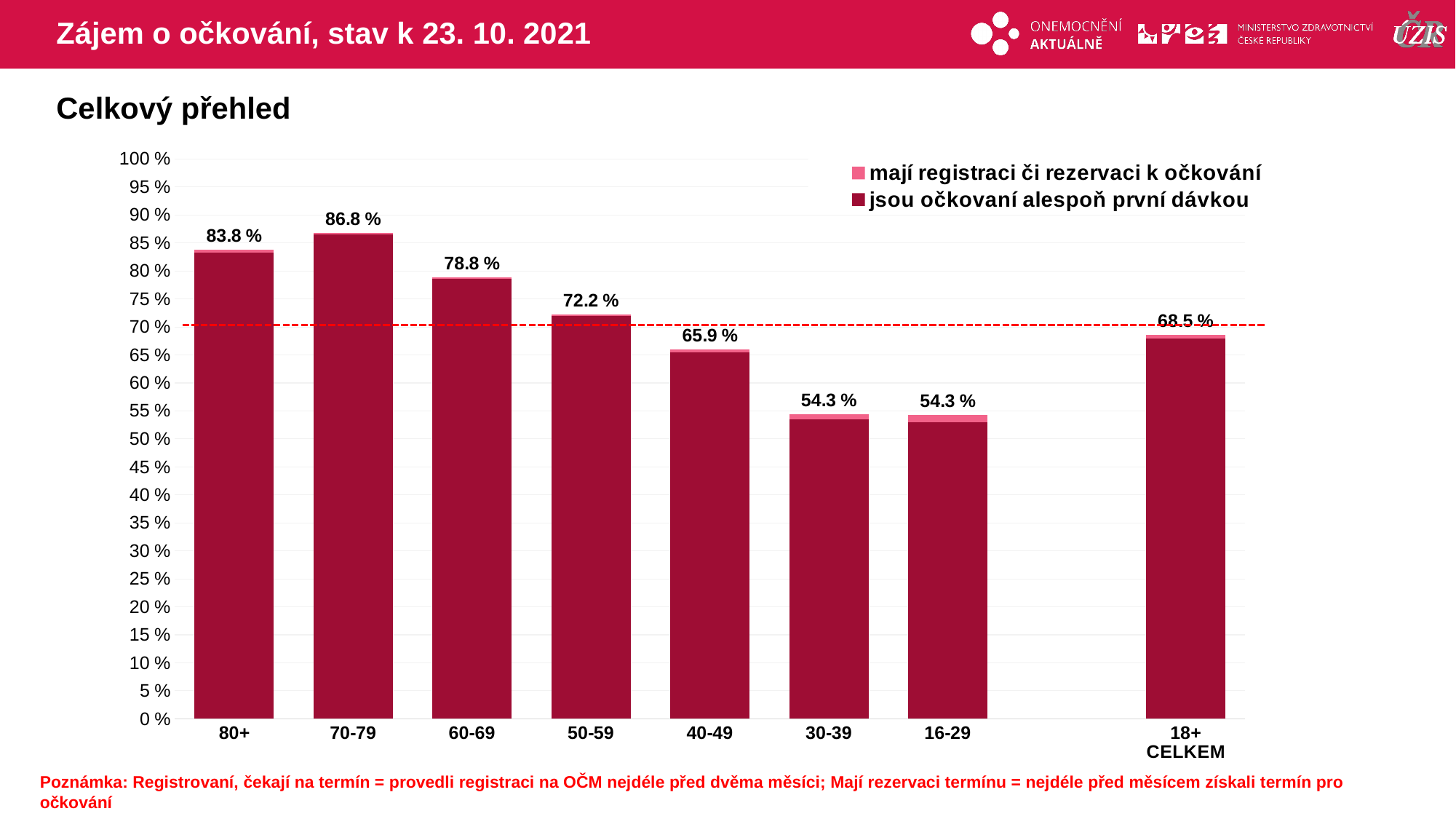

# Zájem o očkování, stav k 23. 10. 2021
Celkový přehled

### Chart

| Category | mají registraci či rezervaci k očkování | jsou očkovaní alespoň první dávkou |
|---|---|---|
| 80+ | 83.81882 | 83.2814183 |
| 70-79 | 86.79431 | 86.5772387 |
| 60-69 | 78.82783 | 78.6571671 |
| 50-59 | 72.23129 | 71.9040634 |
| 40-49 | 65.94135 | 65.4426161 |
| 30-39 | 54.34946 | 53.513725 |
| 16-29 | 54.27636 | 52.9648931 |
|  | None | None |
| 18+ CELKEM | 68.53136 | 67.9706416 |
Poznámka: Registrovaní, čekají na termín = provedli registraci na OČM nejdéle před dvěma měsíci; Mají rezervaci termínu = nejdéle před měsícem získali termín pro očkování